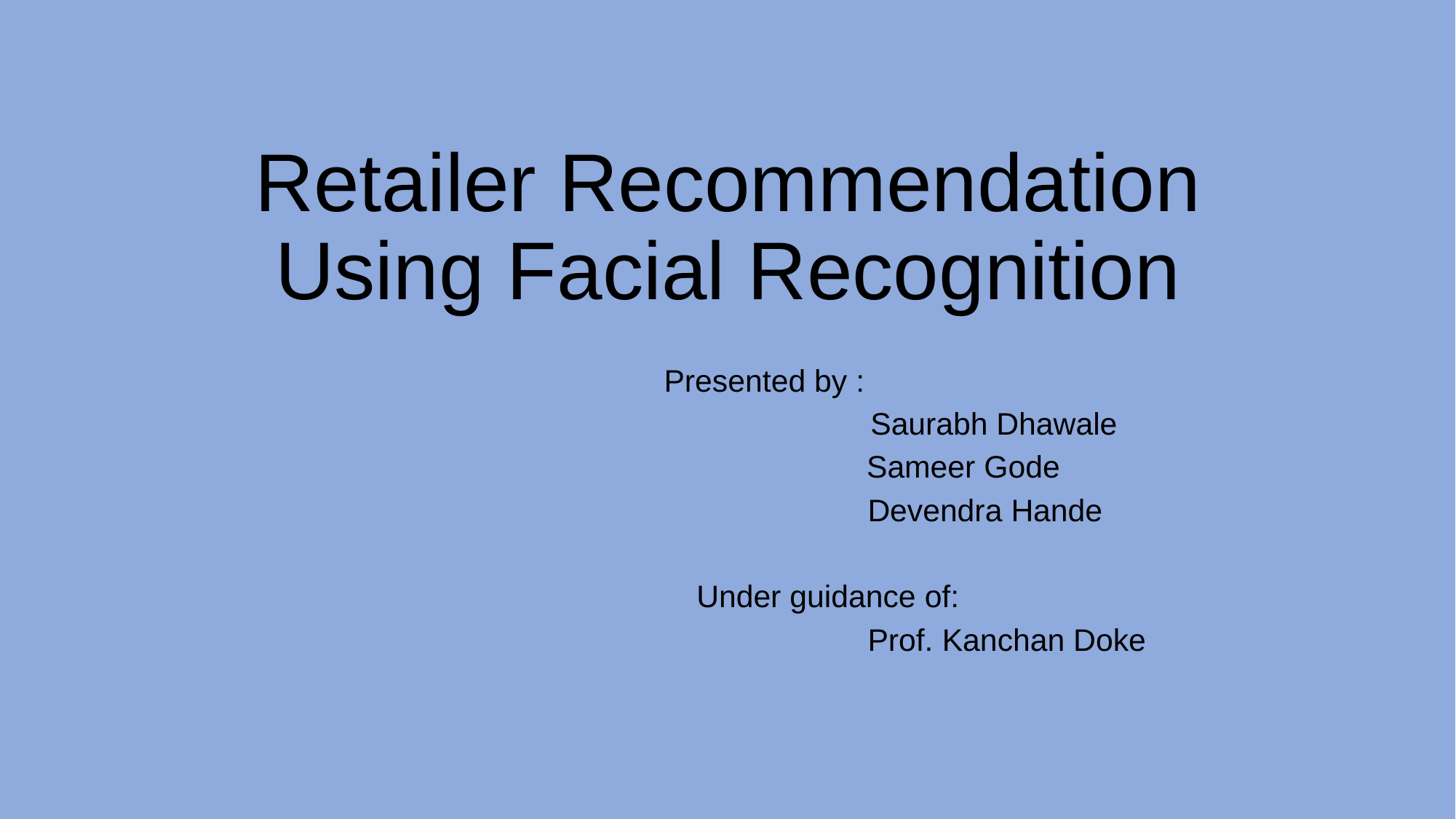

# Retailer Recommendation Using Facial Recognition
              Presented by :
                                                             Saurabh Dhawale
                                                      Sameer Gode
                                                           Devendra Hande

                       Under guidance of:
                                                                Prof. Kanchan Doke